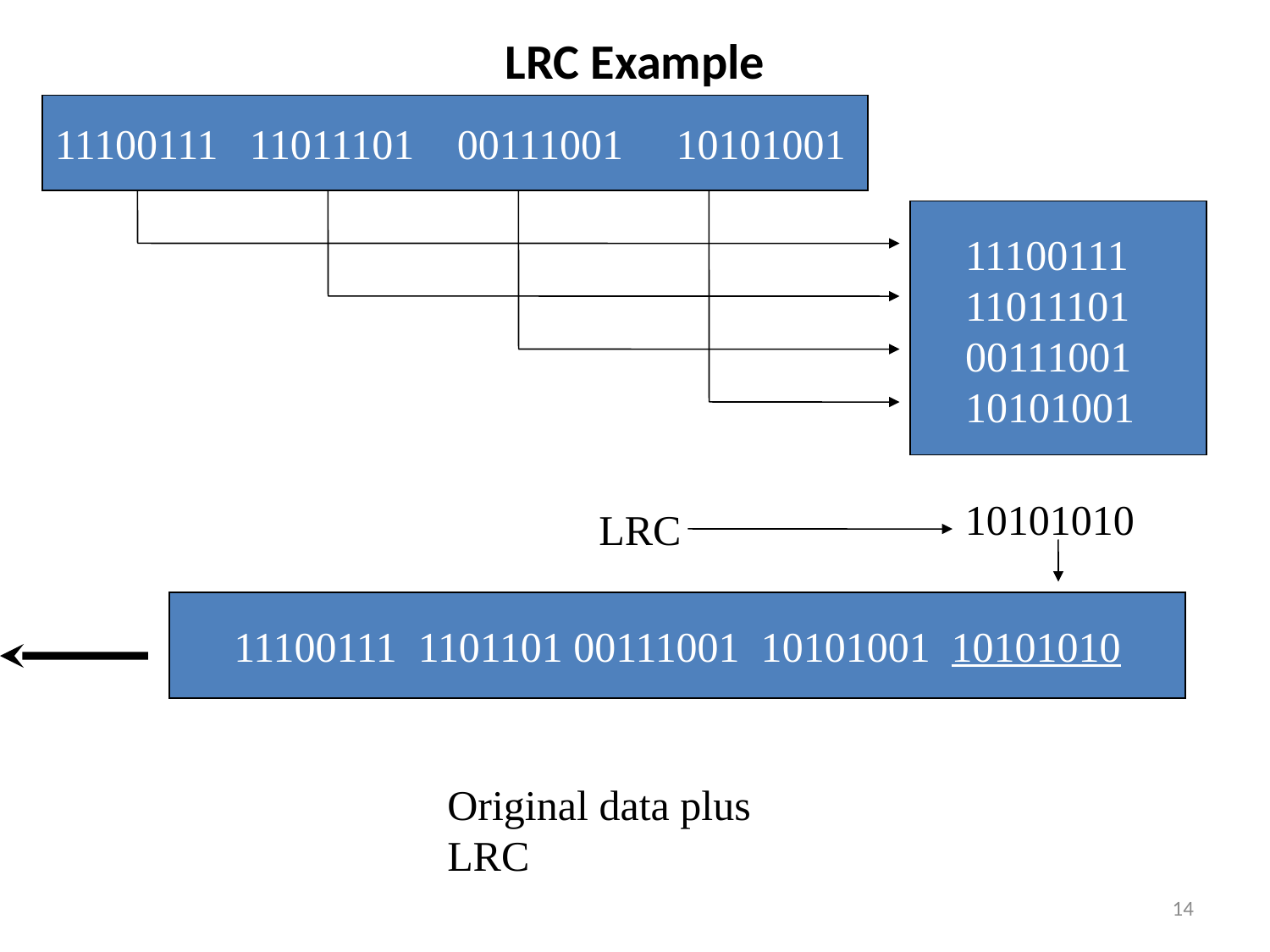

# LRC Example
11100111   11011101	  00111001     10101001
 11100111  11011101  00111001  10101001

11100111
11011101
00111001
10101001

10101010
LRC

11100111  1101101 00111001  10101001  10101010

Original data plus LRC
14